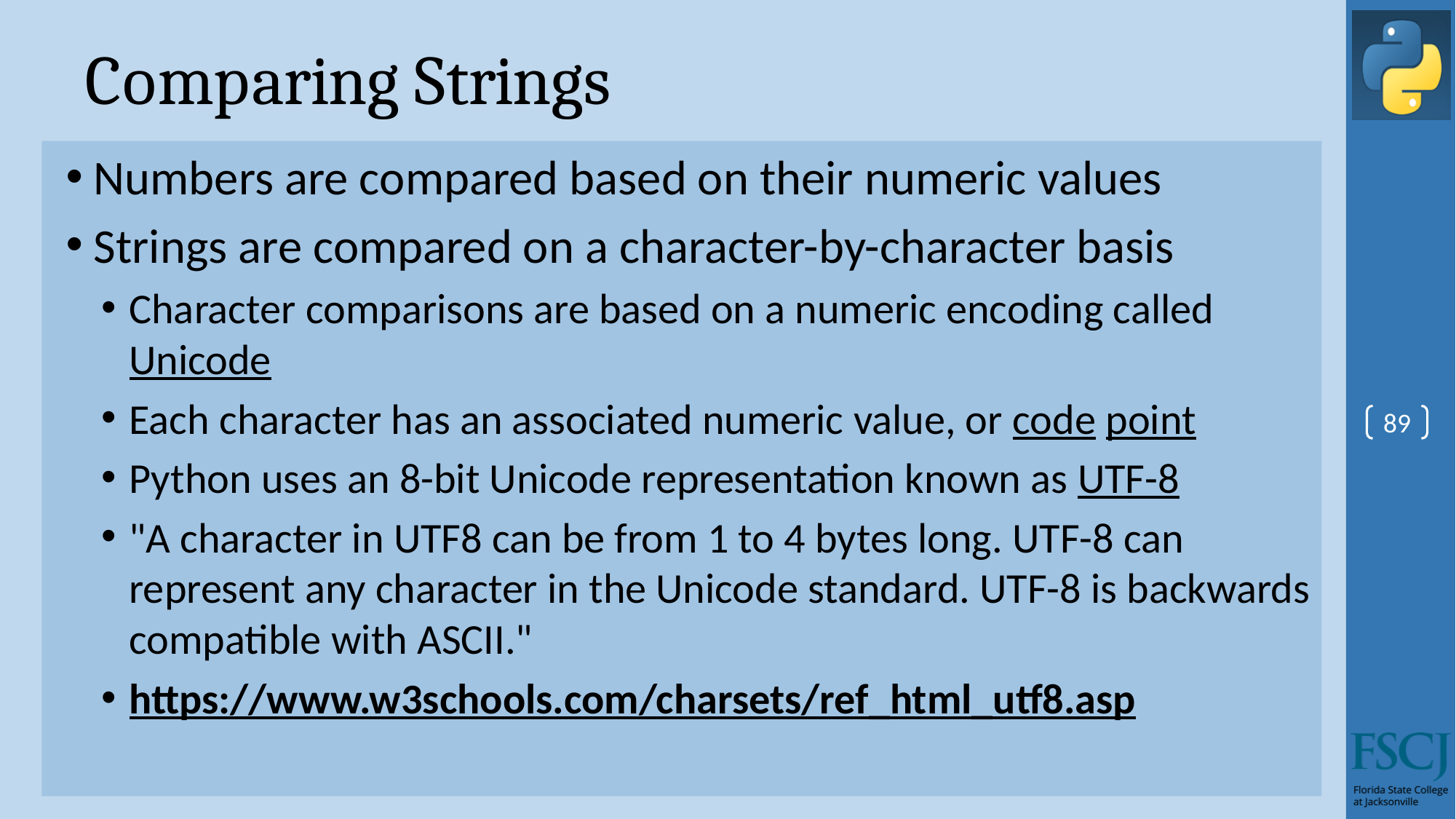

# Comparing Strings
Numbers are compared based on their numeric values
Strings are compared on a character-by-character basis
Character comparisons are based on a numeric encoding called Unicode
Each character has an associated numeric value, or code point
Python uses an 8-bit Unicode representation known as UTF-8
"A character in UTF8 can be from 1 to 4 bytes long. UTF-8 can represent any character in the Unicode standard. UTF-8 is backwards compatible with ASCII."
https://www.w3schools.com/charsets/ref_html_utf8.asp

89